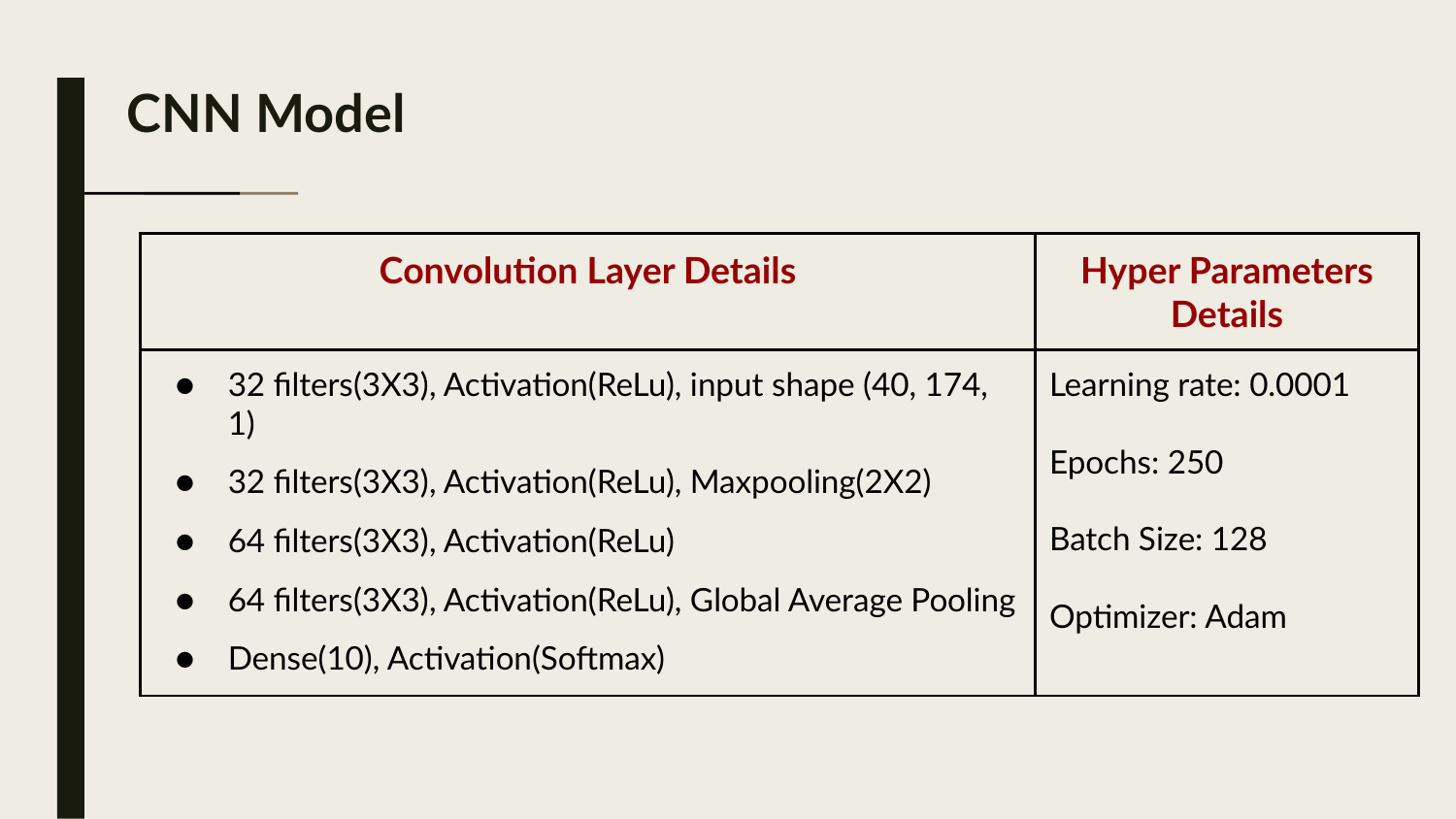

# CNN Model
| Convolution Layer Details | Hyper Parameters Details |
| --- | --- |
| 32 filters(3X3), Activation(ReLu), input shape (40, 174, 1) 32 filters(3X3), Activation(ReLu), Maxpooling(2X2) 64 filters(3X3), Activation(ReLu) 64 filters(3X3), Activation(ReLu), Global Average Pooling Dense(10), Activation(Softmax) | Learning rate: 0.0001 Epochs: 250 Batch Size: 128 Optimizer: Adam |